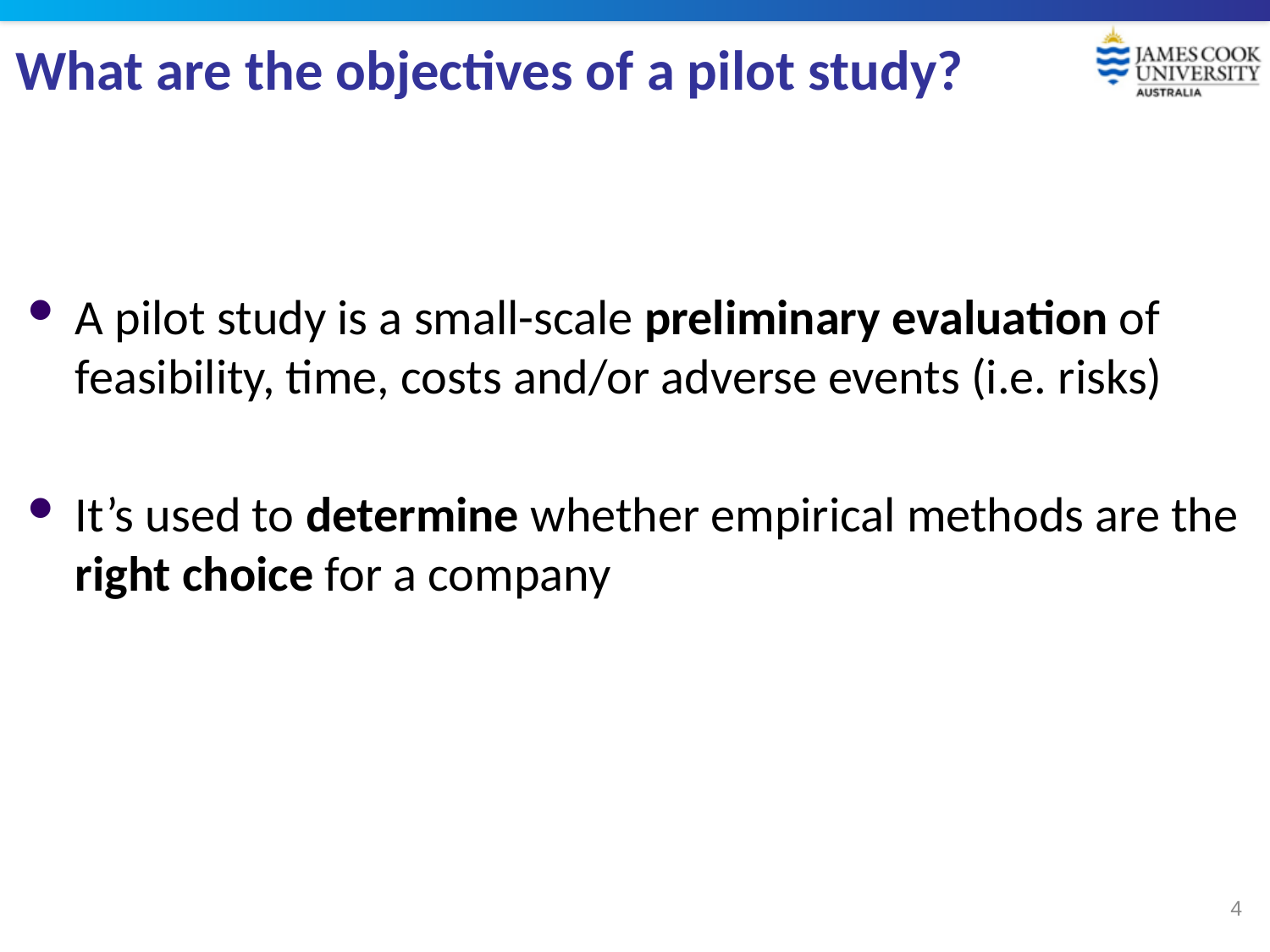

# What are the objectives of a pilot study?
A pilot study is a small-scale preliminary evaluation of feasibility, time, costs and/or adverse events (i.e. risks)

It’s used to determine whether empirical methods are the right choice for a company
4